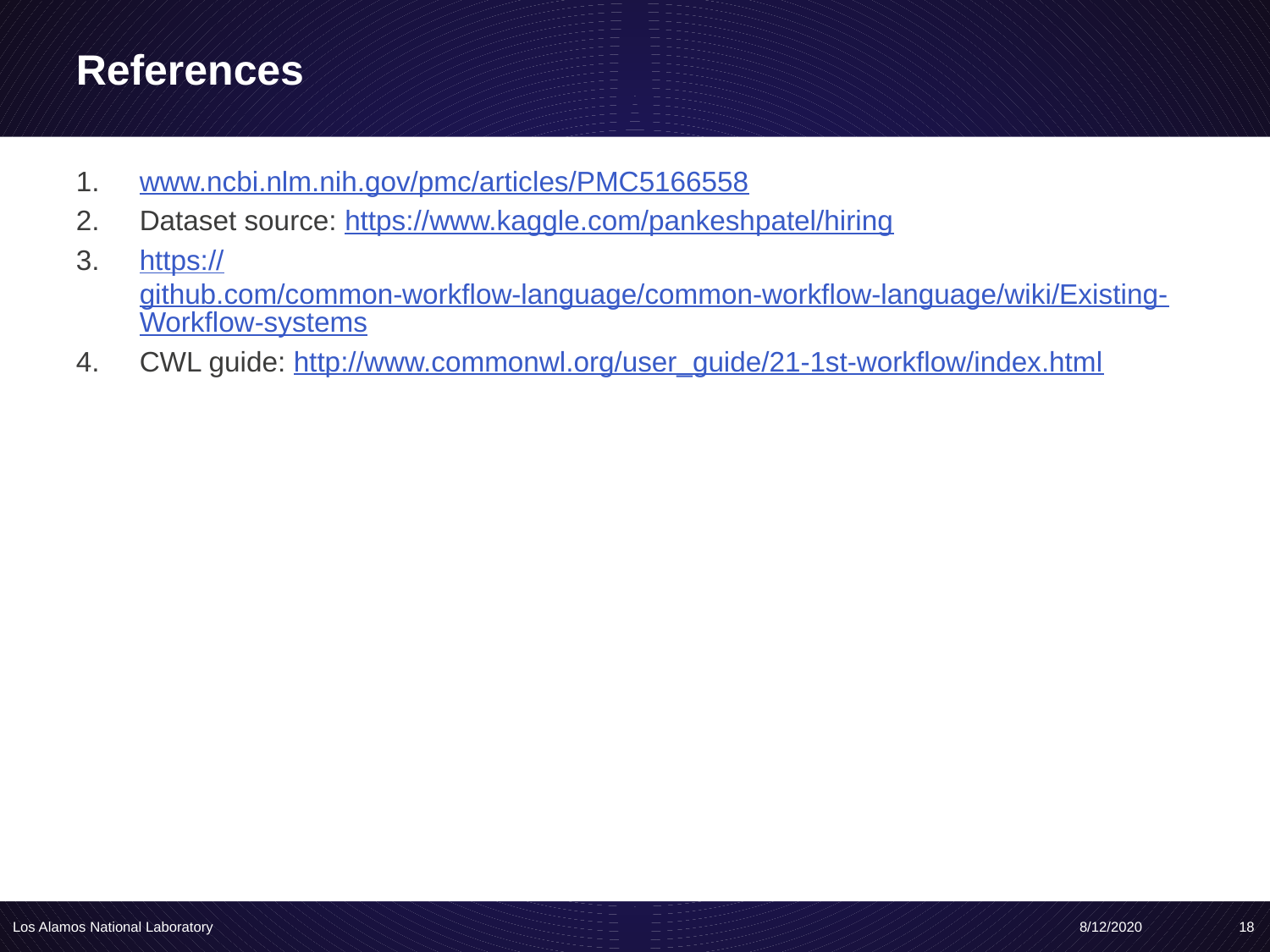

# References
www.ncbi.nlm.nih.gov/pmc/articles/PMC5166558
Dataset source: https://www.kaggle.com/pankeshpatel/hiring
https://github.com/common-workflow-language/common-workflow-language/wiki/Existing-Workflow-systems
CWL guide: http://www.commonwl.org/user_guide/21-1st-workflow/index.html

18
Los Alamos National Laboratory
8/12/2020